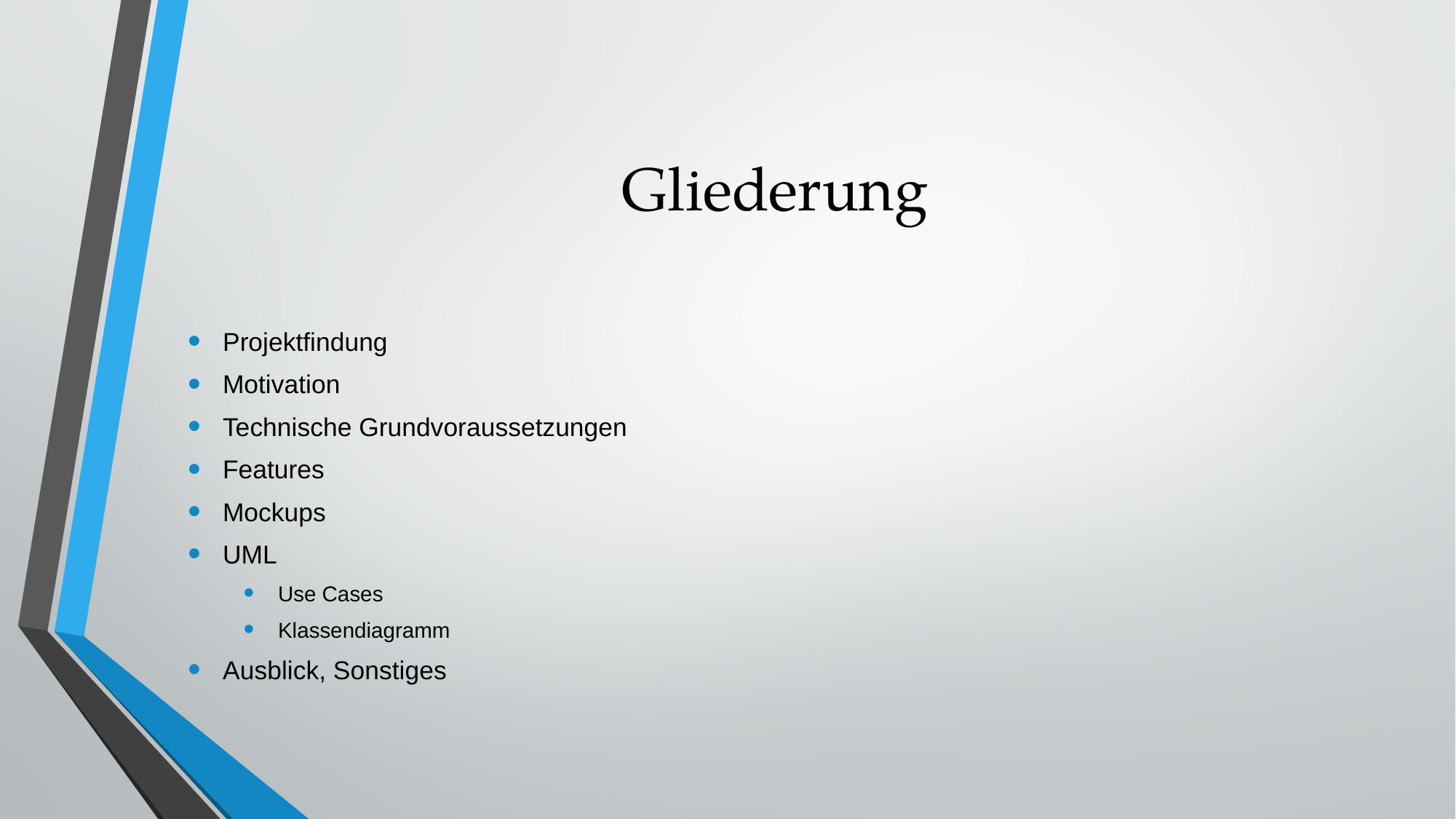

# Gliederung
Projektfindung
Motivation
Technische Grundvoraussetzungen
Features
Mockups
UML
Use Cases
Klassendiagramm
Ausblick, Sonstiges